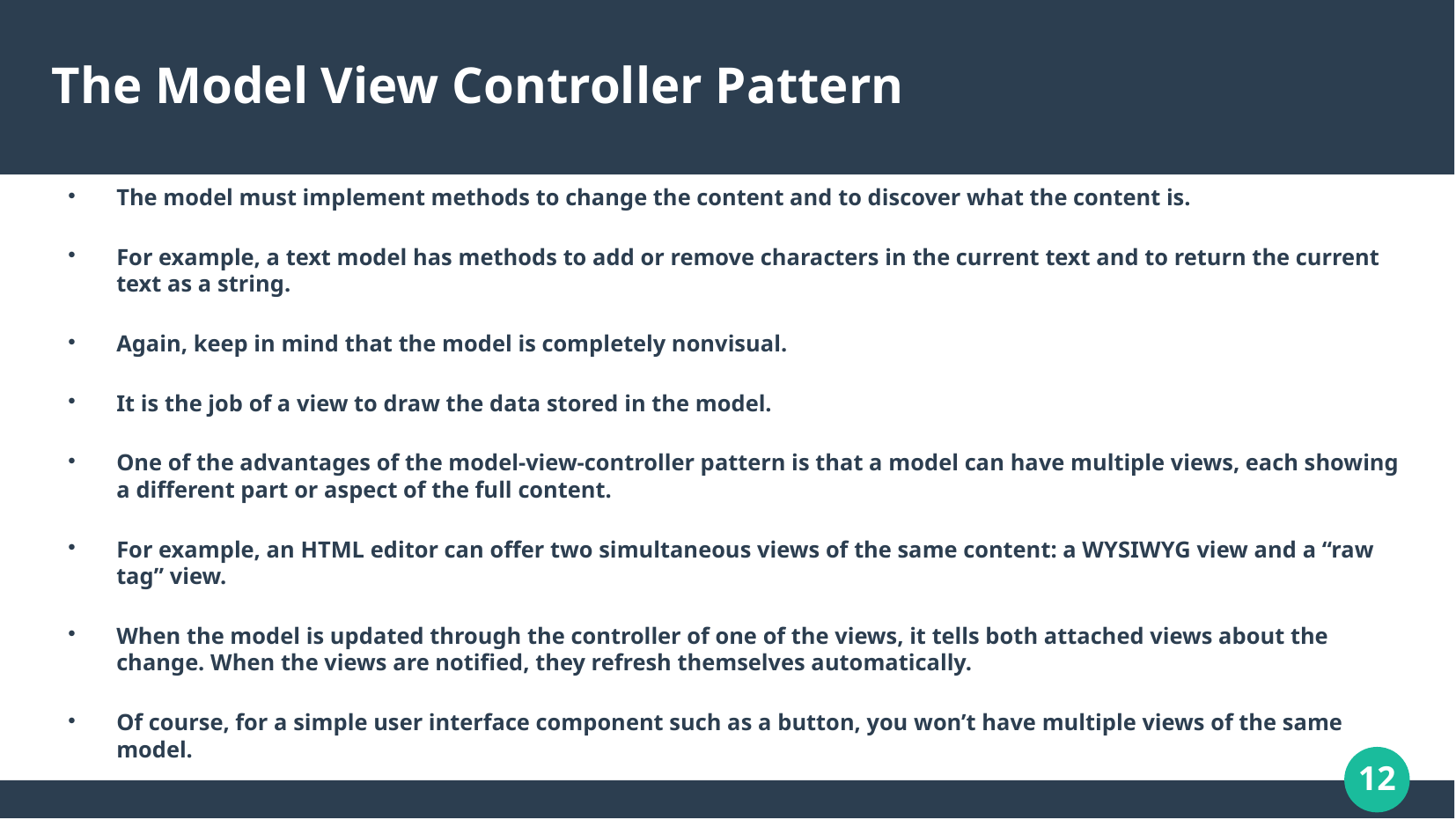

# The Model View Controller Pattern
The model must implement methods to change the content and to discover what the content is.
For example, a text model has methods to add or remove characters in the current text and to return the current text as a string.
Again, keep in mind that the model is completely nonvisual.
It is the job of a view to draw the data stored in the model.
One of the advantages of the model-view-controller pattern is that a model can have multiple views, each showing a different part or aspect of the full content.
For example, an HTML editor can offer two simultaneous views of the same content: a WYSIWYG view and a “raw tag” view.
When the model is updated through the controller of one of the views, it tells both attached views about the change. When the views are notified, they refresh themselves automatically.
Of course, for a simple user interface component such as a button, you won’t have multiple views of the same model.